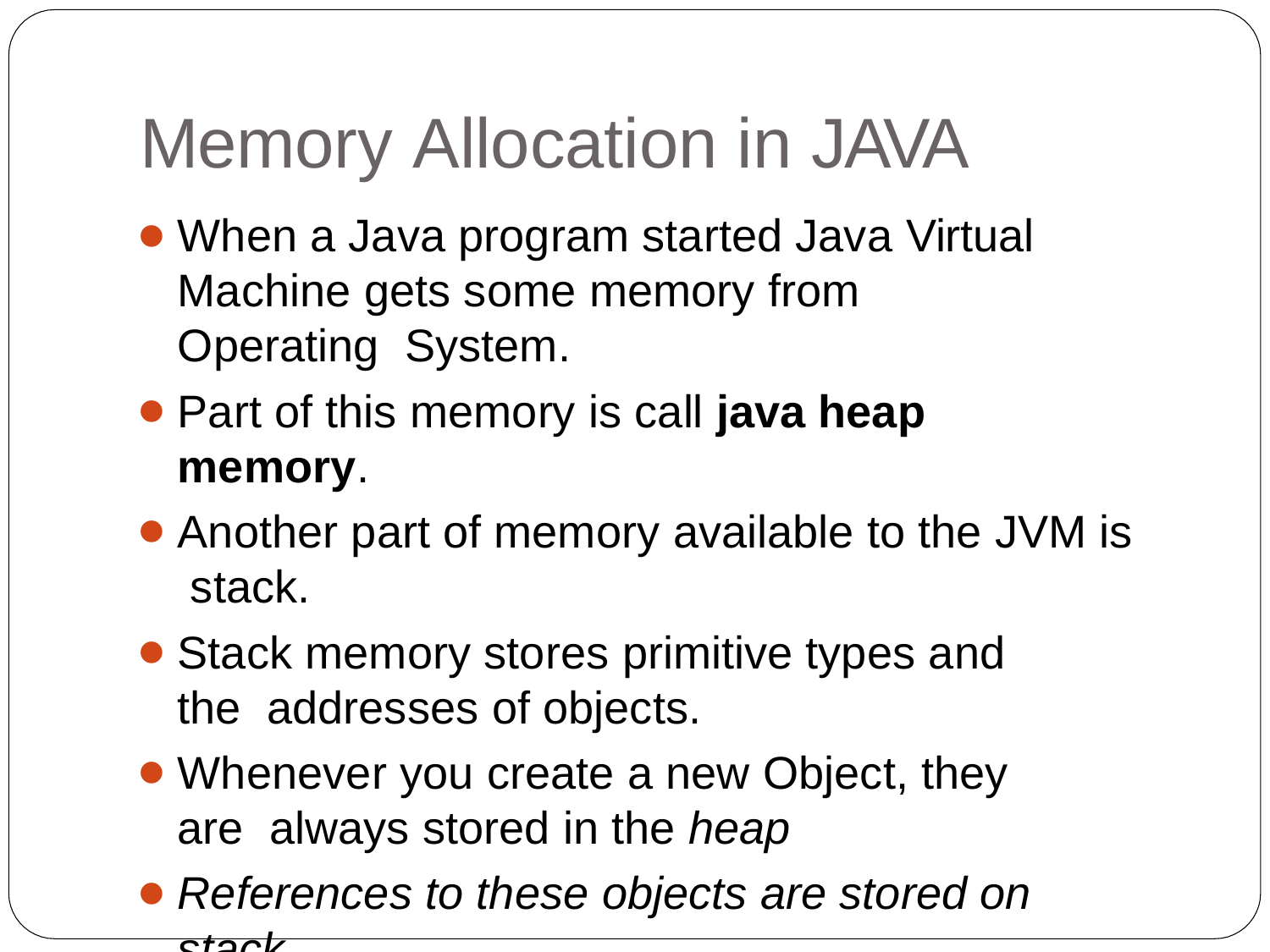

# Memory Allocation in JAVA
When a Java program started Java Virtual  Machine gets some memory from Operating  System.
Part of this memory is call java heap memory.
Another part of memory available to the JVM is  stack.
Stack memory stores primitive types and the  addresses of objects.
Whenever you create a new Object, they are  always stored in the heap
References to these objects are stored on stack.